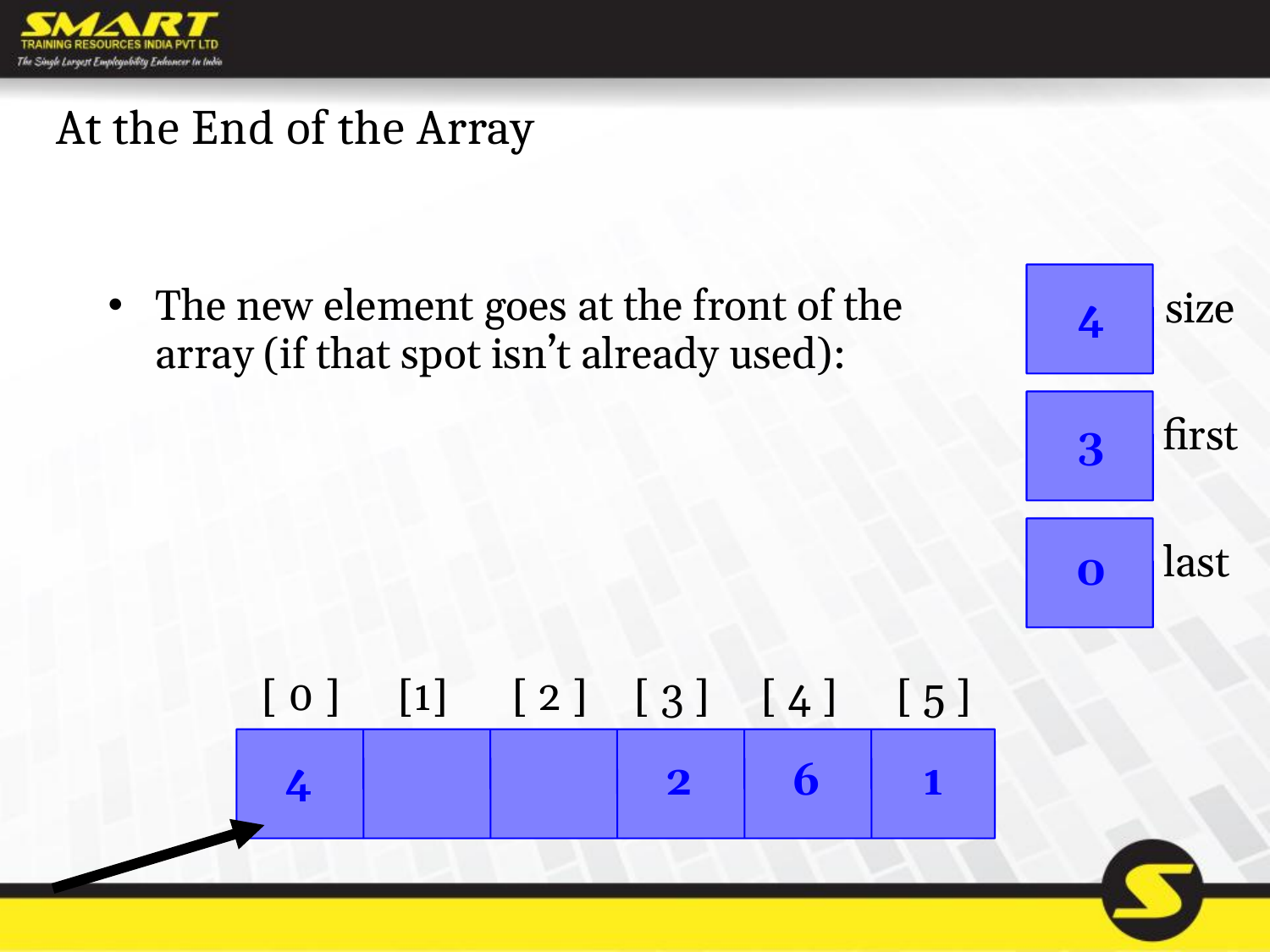

# At the End of the Array

size
The new element goes at the front of the array (if that spot isn’t already used):
4

first
3

last
0

[ 0 ]
[1]
[ 2 ]
[ 3 ]
[ 4 ]
[ 5 ]

4
2
6
1